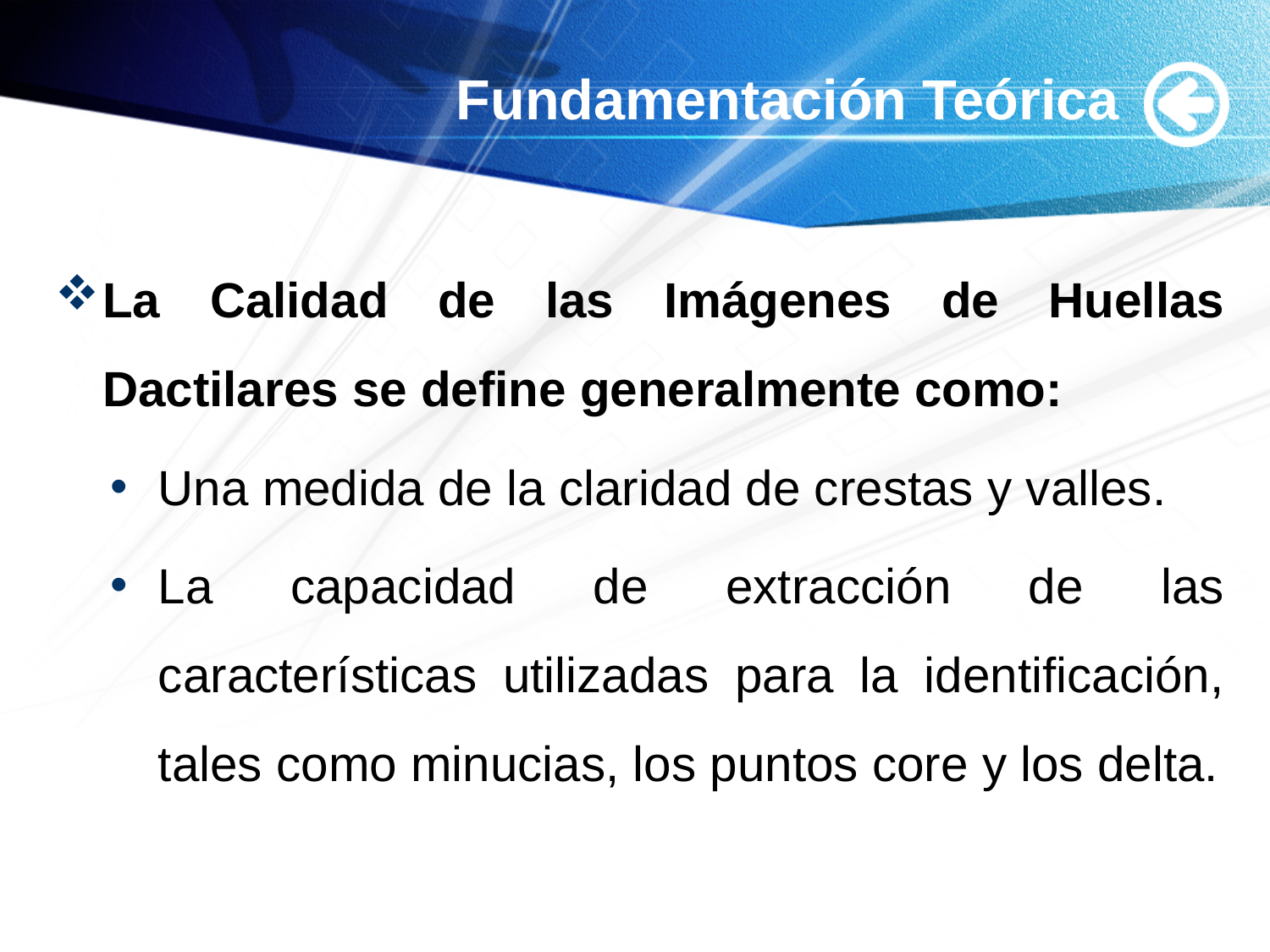

# Fundamentación Teórica
La Calidad de las Imágenes de Huellas Dactilares se define generalmente como:
Una medida de la claridad de crestas y valles.
La capacidad de extracción de las características utilizadas para la identificación, tales como minucias, los puntos core y los delta.